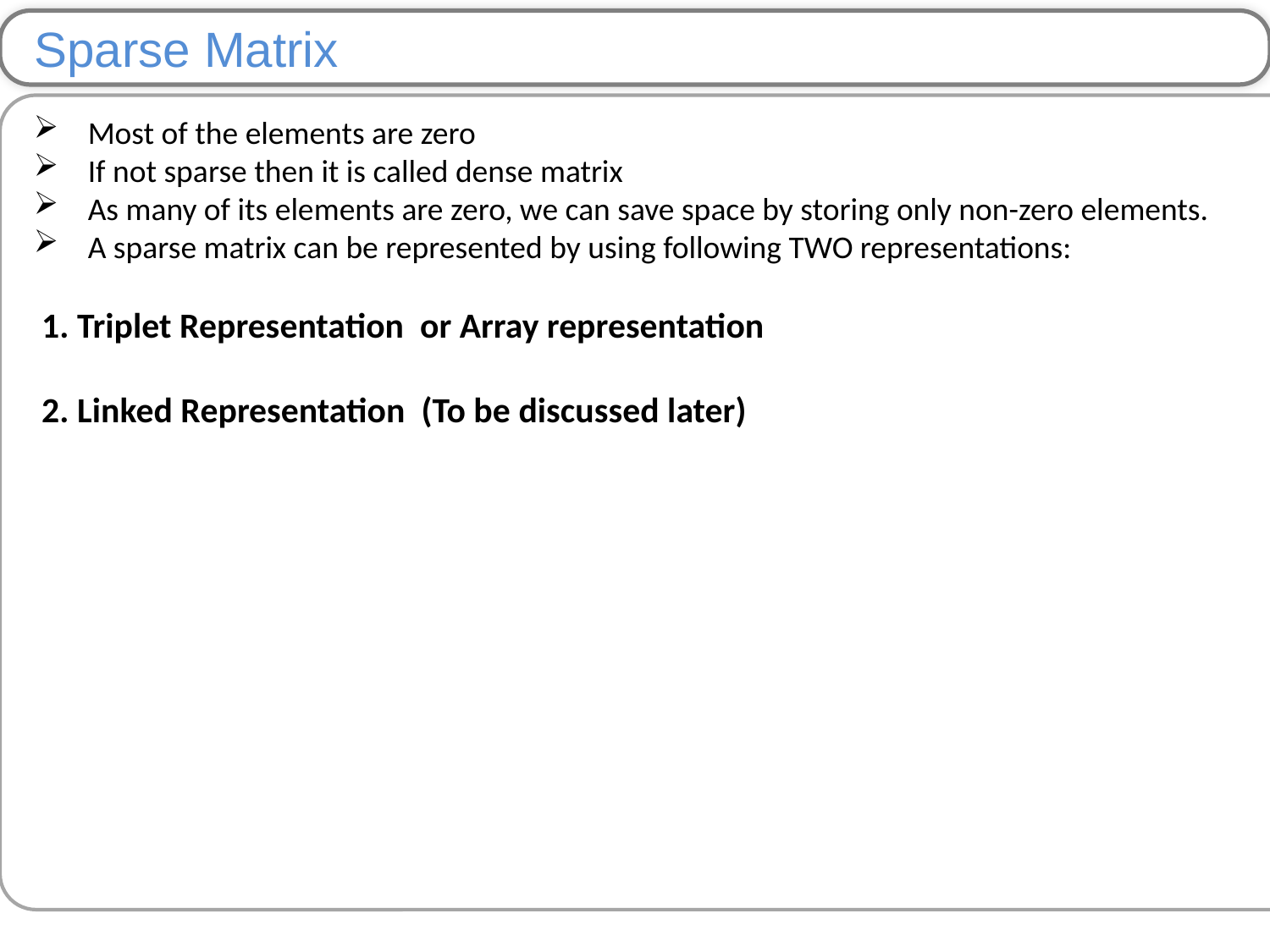

Sparse Matrix

    Most of the elements are zero
    If not sparse then it is called dense matrix
    As many of its elements are zero, we can save space by storing only non-zero elements.
    A sparse matrix can be represented by using following TWO representations:

 1. Triplet Representation  or Array representation

 2. Linked Representation  (To be discussed later)